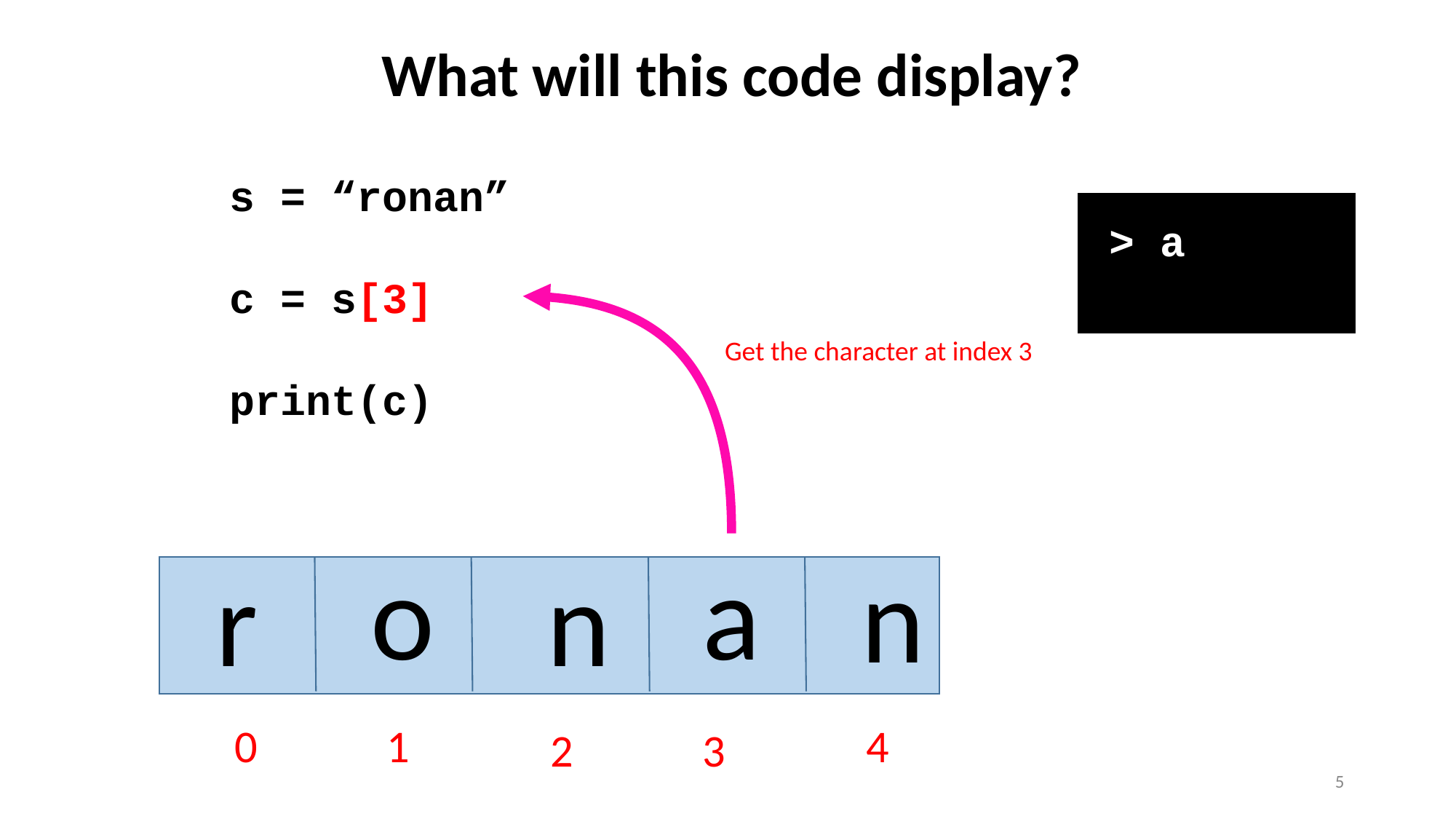

What will this code display?
s = “ronan”

c = s[3]

print(c)

> a
Get the character at index 3
o
a
n
r
n

0
1
4
2
3
5